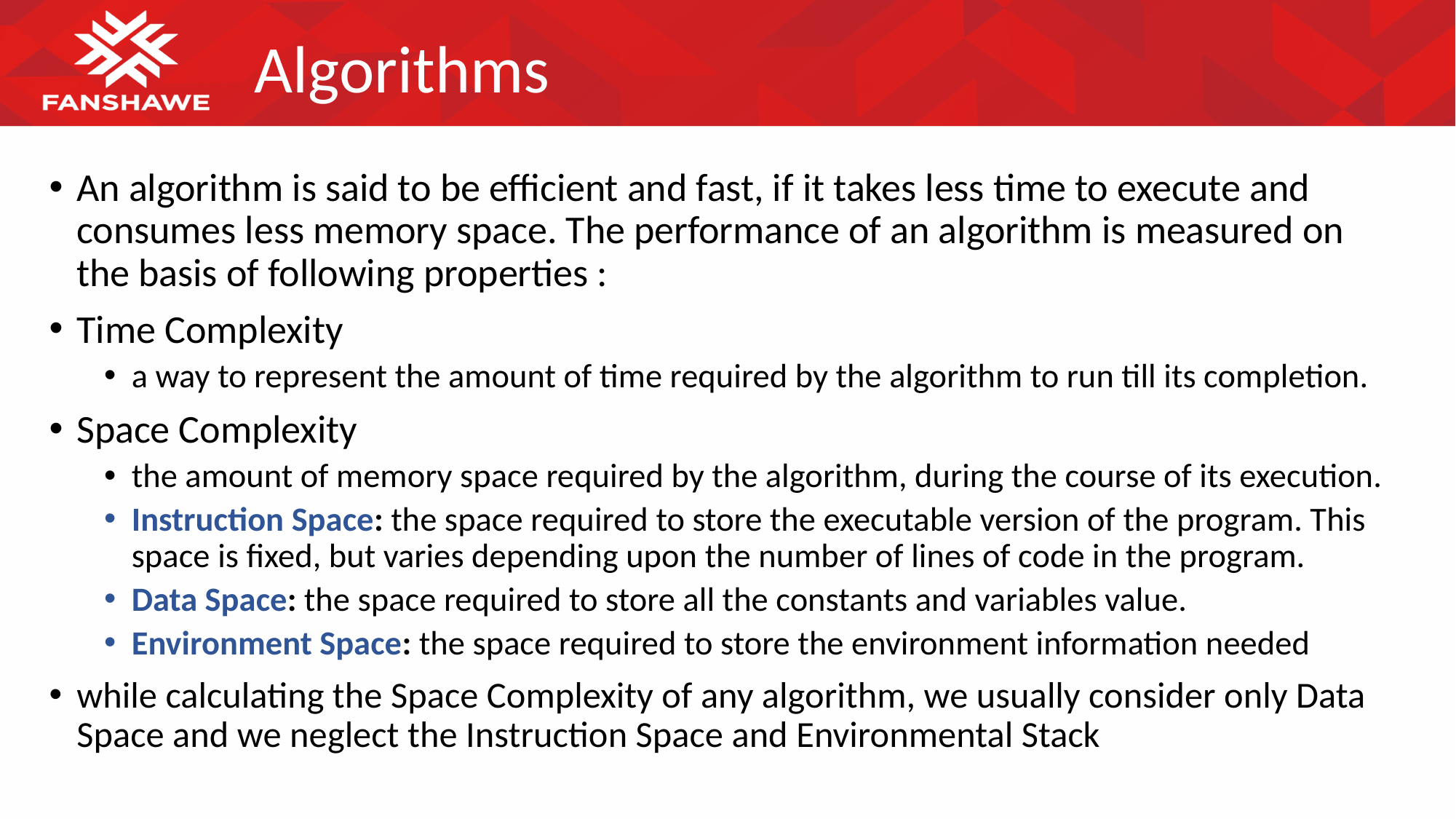

# Algorithms
An algorithm is said to be efficient and fast, if it takes less time to execute and consumes less memory space. The performance of an algorithm is measured on the basis of following properties :
Time Complexity
a way to represent the amount of time required by the algorithm to run till its completion.
Space Complexity
the amount of memory space required by the algorithm, during the course of its execution.
Instruction Space: the space required to store the executable version of the program. This space is fixed, but varies depending upon the number of lines of code in the program.
Data Space: the space required to store all the constants and variables value.
Environment Space: the space required to store the environment information needed
while calculating the Space Complexity of any algorithm, we usually consider only Data Space and we neglect the Instruction Space and Environmental Stack